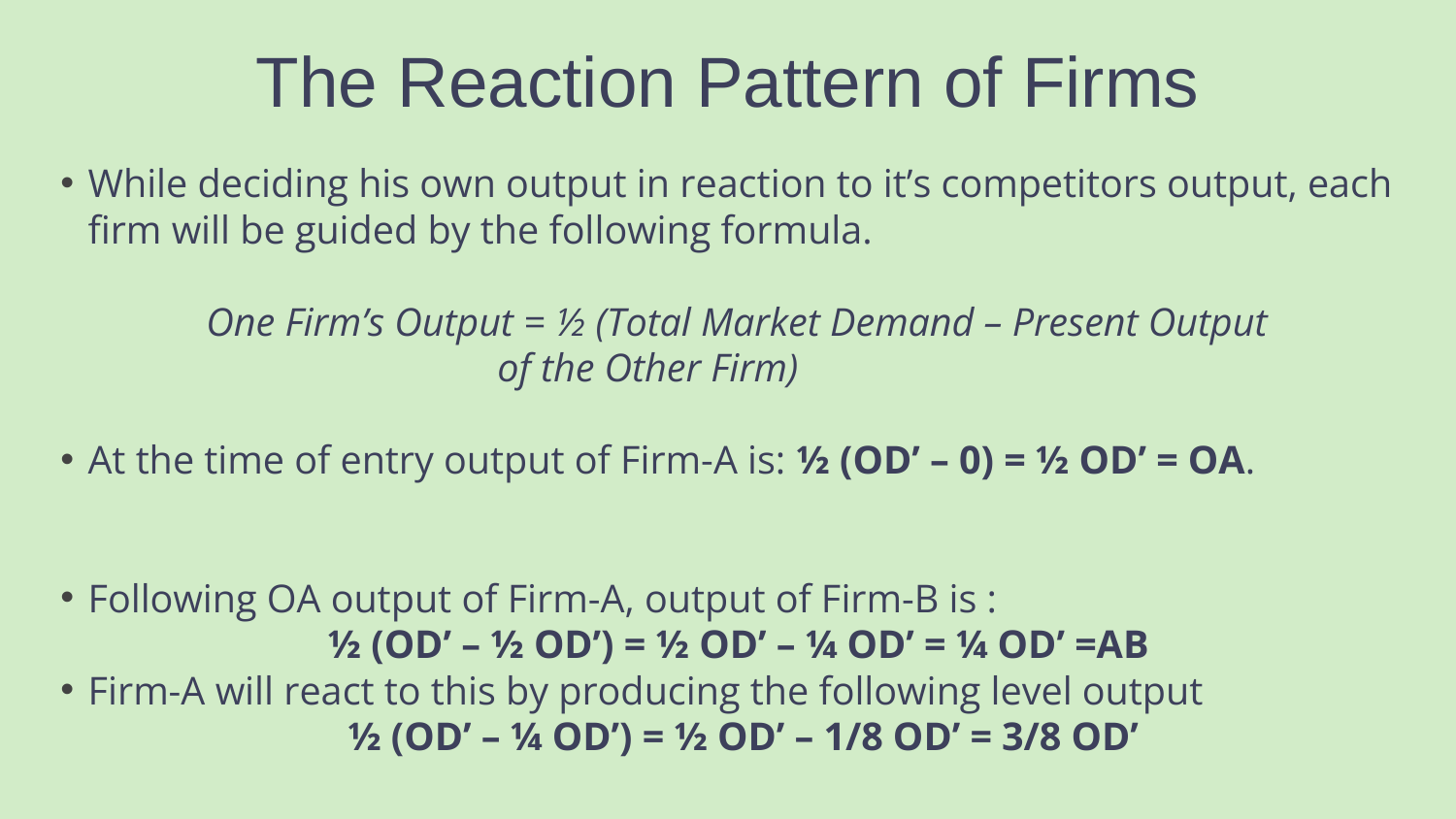

# The Reaction Pattern of Firms
While deciding his own output in reaction to it’s competitors output, each firm will be guided by the following formula.

	One Firm’s Output = ½ (Total Market Demand – Present Output 				of the Other Firm)

At the time of entry output of Firm-A is: ½ (OD’ – 0) = ½ OD’ = OA.

Following OA output of Firm-A, output of Firm-B is :
½ (OD’ – ½ OD’) = ½ OD’ – ¼ OD’ = ¼ OD’ =AB
Firm-A will react to this by producing the following level output
½ (OD’ – ¼ OD’) = ½ OD’ – 1/8 OD’ = 3/8 OD’